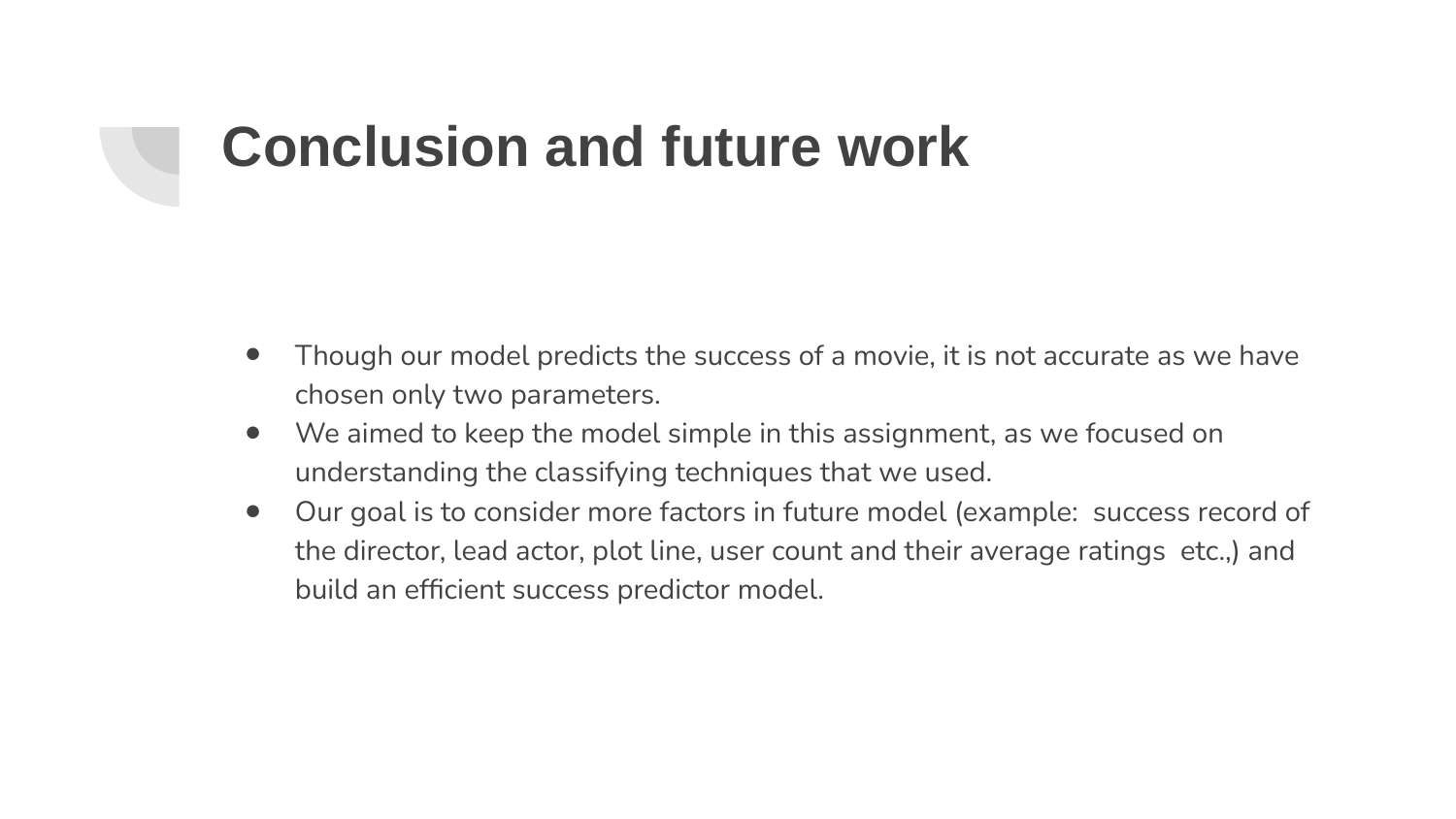

# Conclusion and future work
Though our model predicts the success of a movie, it is not accurate as we have chosen only two parameters.
We aimed to keep the model simple in this assignment, as we focused on understanding the classifying techniques that we used.
Our goal is to consider more factors in future model (example:  success record of the director, lead actor, plot line, user count and their average ratings  etc.,) and build an efficient success predictor model.